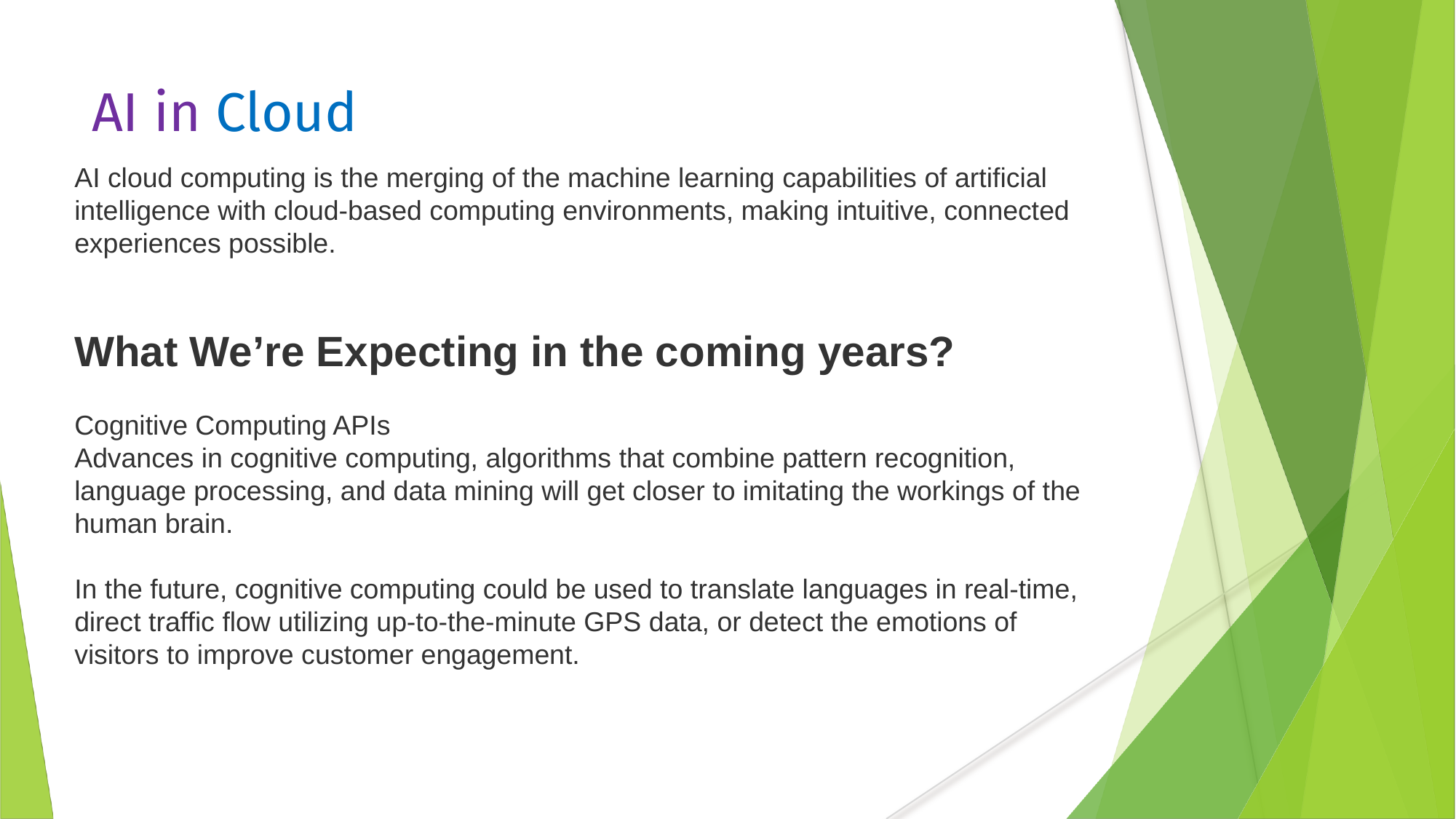

# AI in Cloud
AI cloud computing is the merging of the machine learning capabilities of artificial intelligence with cloud-based computing environments, making intuitive, connected experiences possible.

What We’re Expecting in the coming years?

Cognitive Computing APIs
Advances in cognitive computing, algorithms that combine pattern recognition, language processing, and data mining will get closer to imitating the workings of the human brain.

In the future, cognitive computing could be used to translate languages in real-time, direct traffic flow utilizing up-to-the-minute GPS data, or detect the emotions of visitors to improve customer engagement.